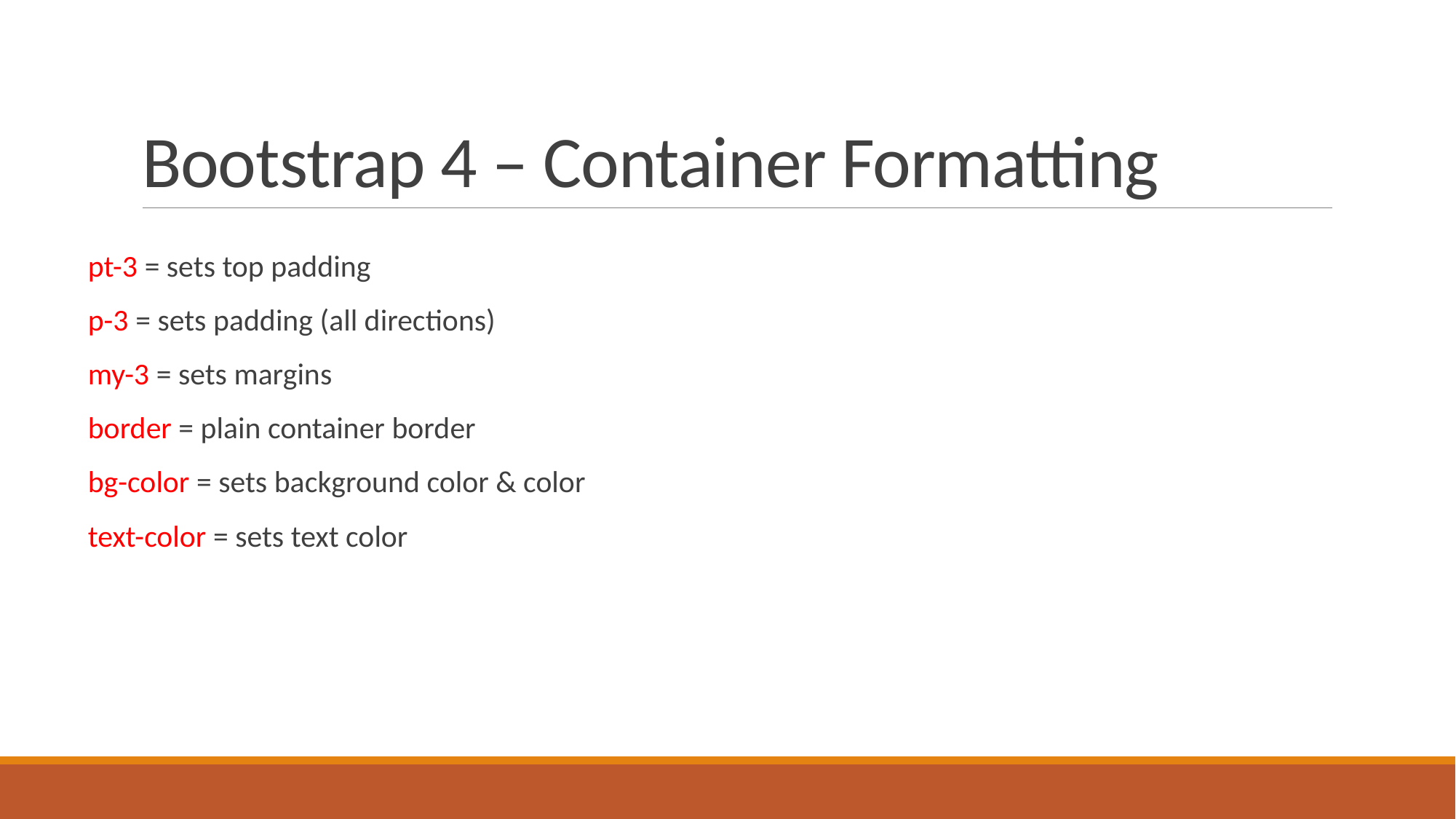

# Bootstrap 4 – Container Formatting
pt-3 = sets top padding
p-3 = sets padding (all directions)
my-3 = sets margins
border = plain container border
bg-color = sets background color & color
text-color = sets text color